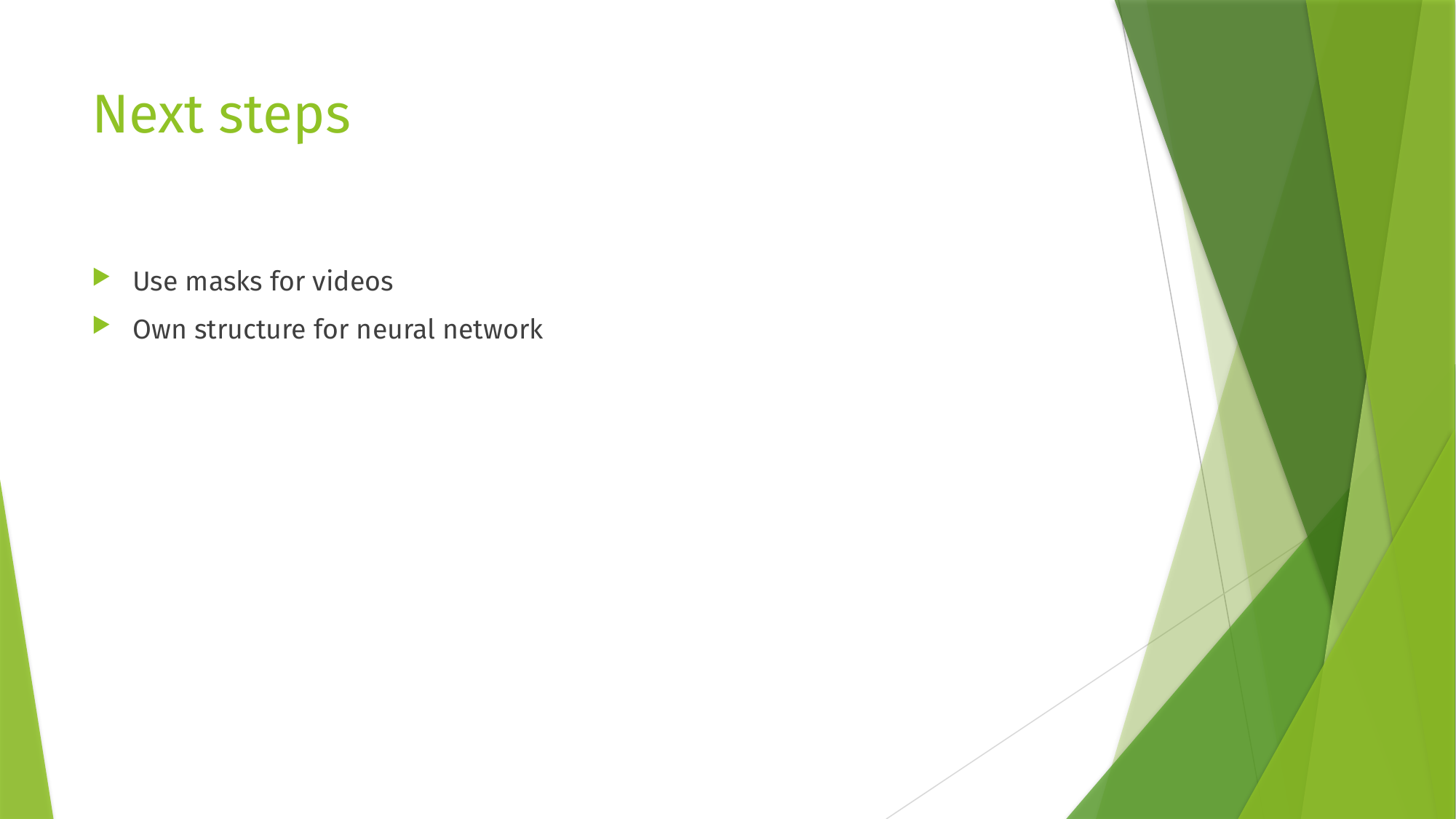

# Next steps
Use masks for videos
Own structure for neural network